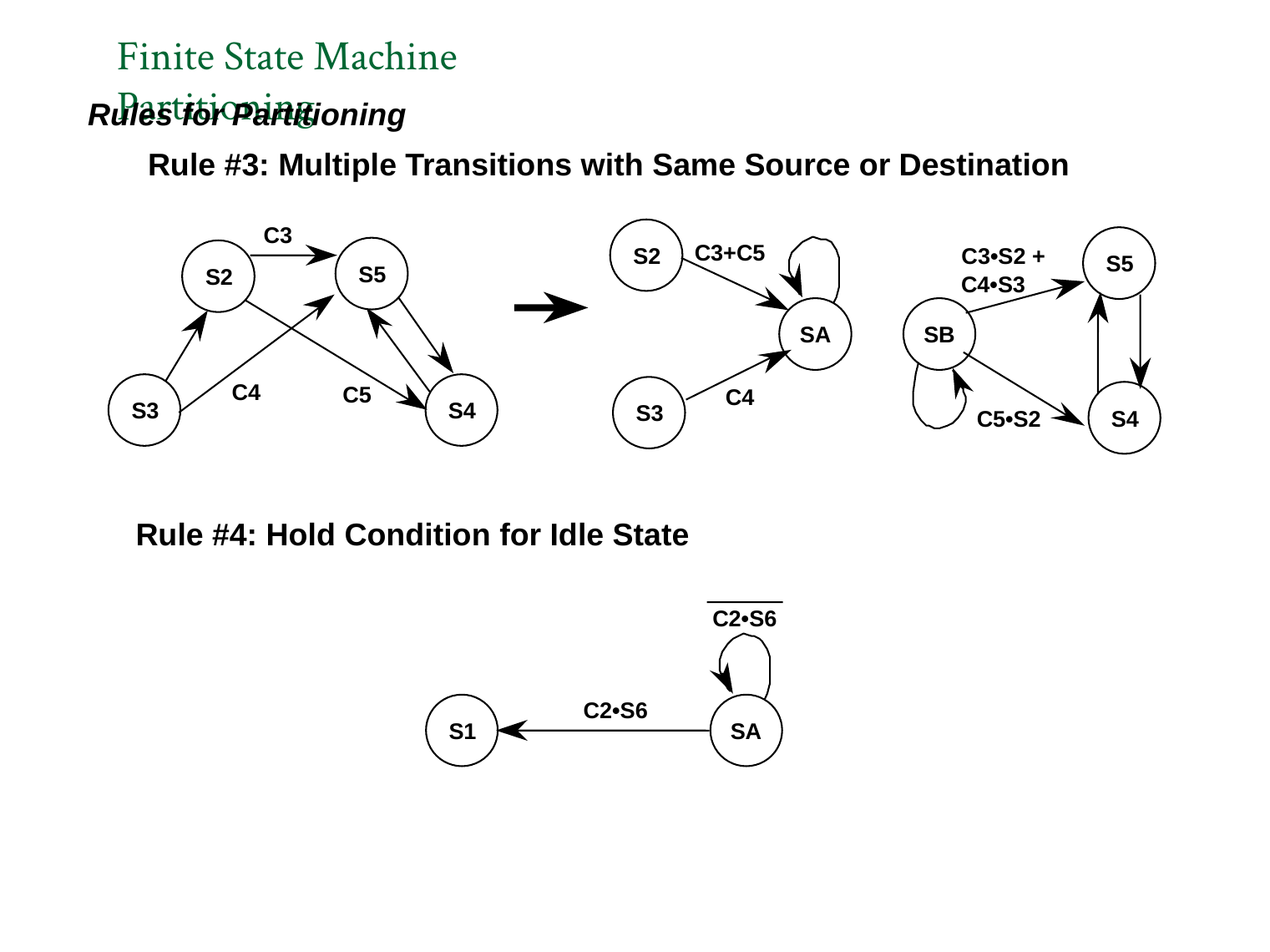

# Finite State Machine Partitioning
Rules for Partitioning
Rule #3: Multiple Transitions with Same Source or Destination
C3

C3+C5

S2
C3•S2 +

S5
S5

S2

C4•S3

SA
SB

C4

C5
C4

S3
S4
S3
C5•S2
S4
Rule #4: Hold Condition for Idle State
C2•S6

C2•S6

S1
SA